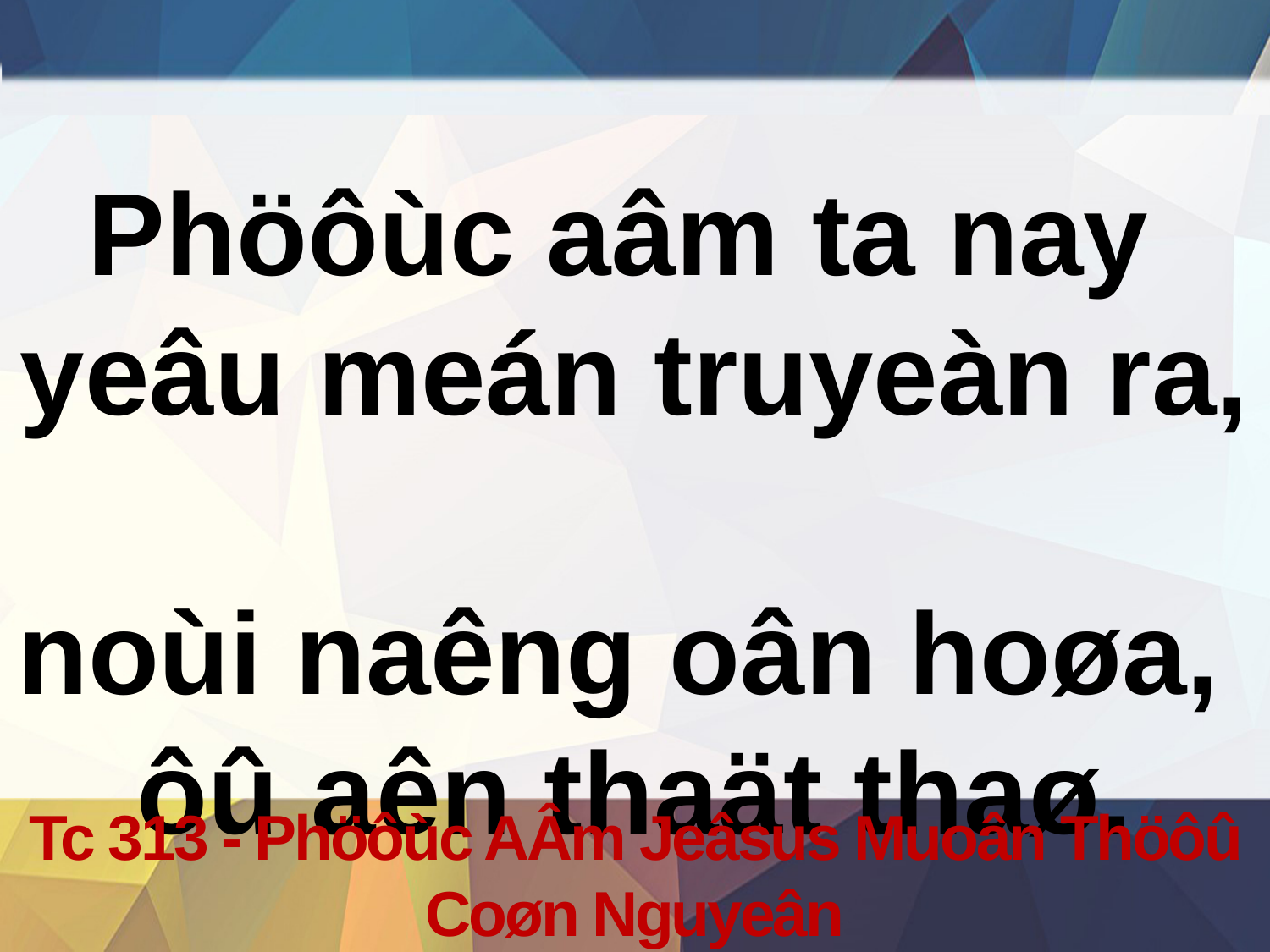

Phöôùc aâm ta nay
yeâu meán truyeàn ra,
noùi naêng oân hoøa,
ôû aên thaät thaø.
Tc 313 - Phöôùc AÂm Jeâsus Muoân Thöôû Coøn Nguyeân